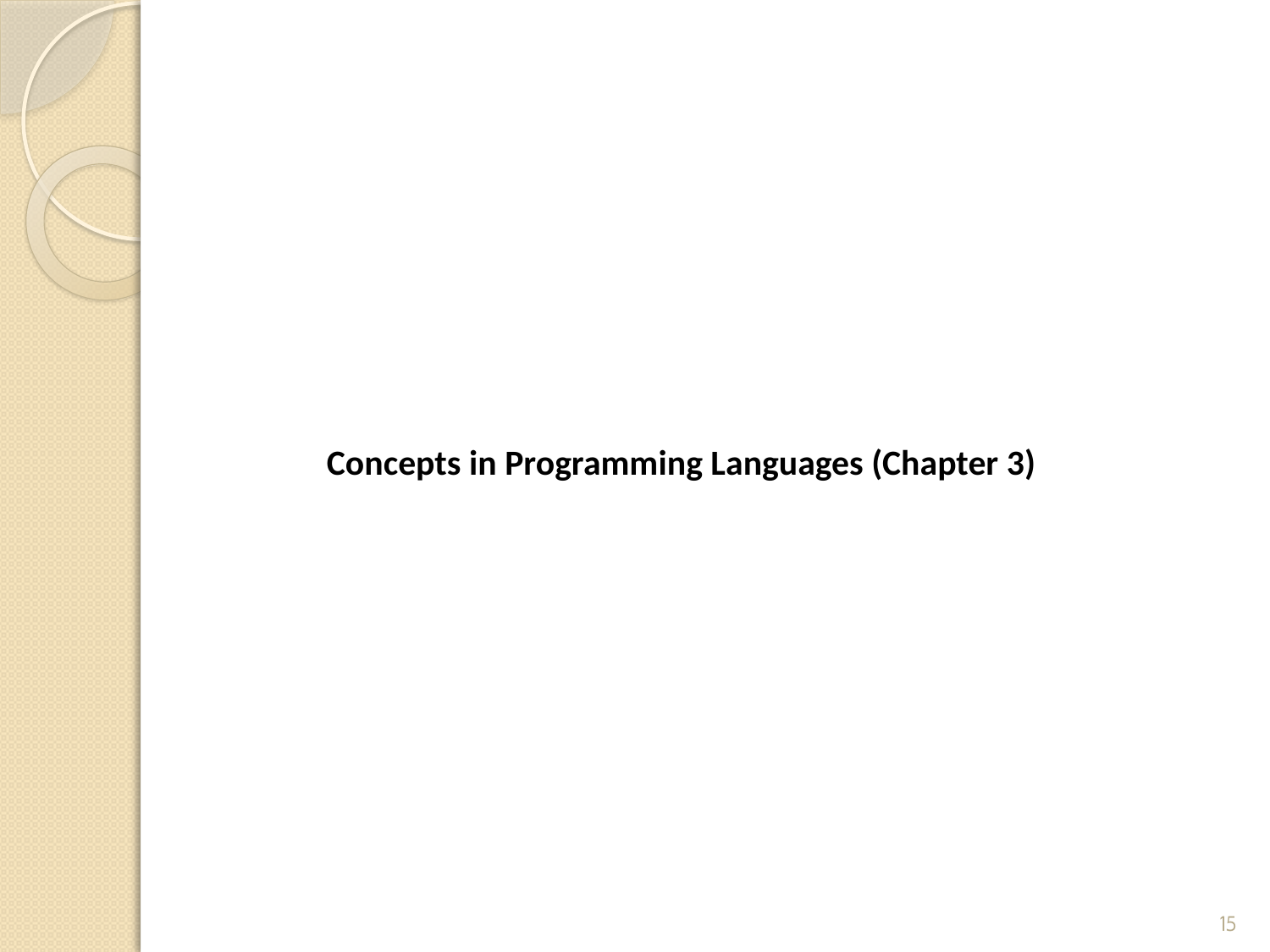

Concepts in Programming Languages (Chapter 3)

15